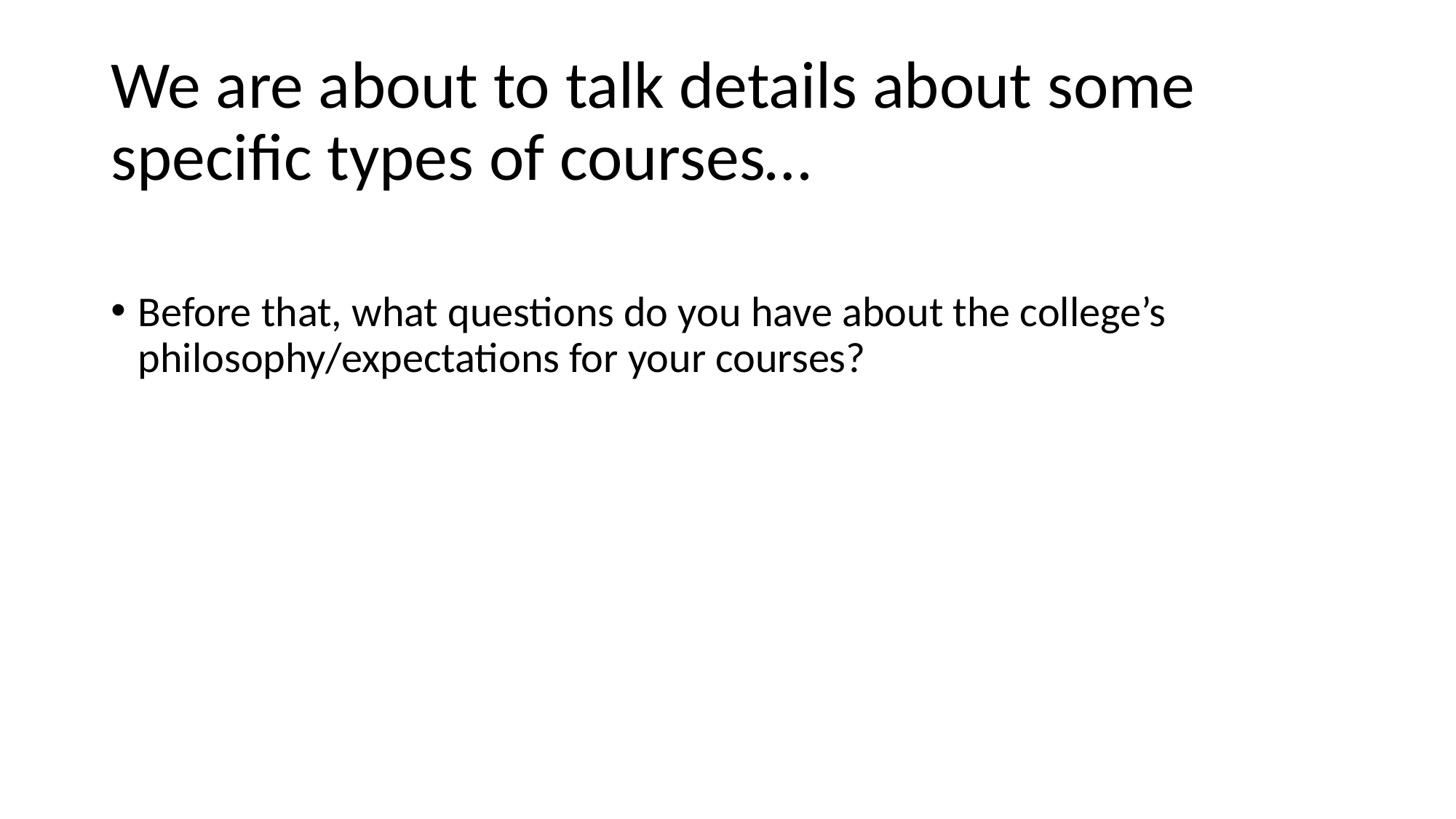

# We are about to talk details about some specific types of courses…

Before that, what questions do you have about the college’s philosophy/expectations for your courses?